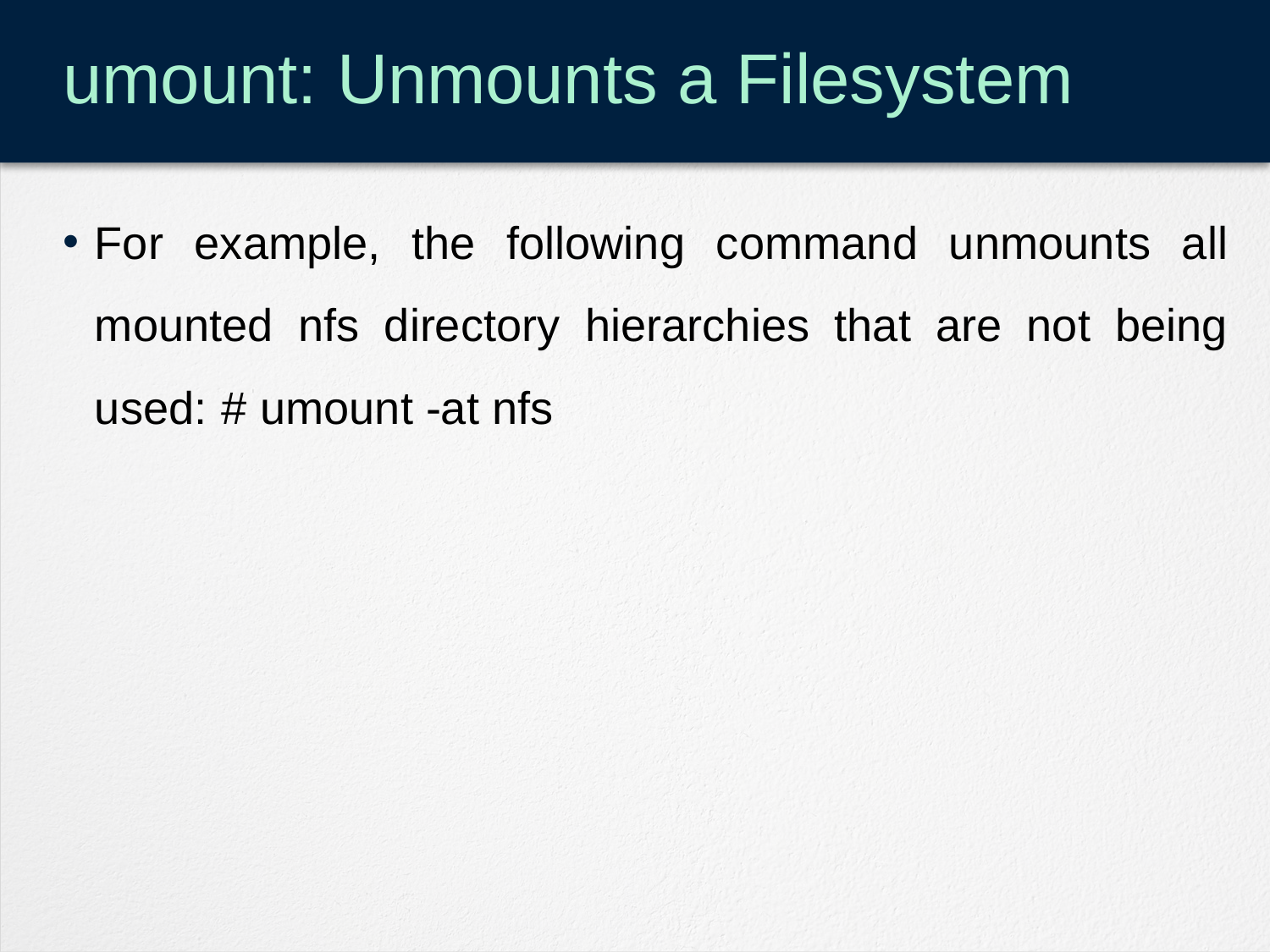

# umount: Unmounts a Filesystem
For example, the following command unmounts all mounted nfs directory hierarchies that are not being used: 	# umount -at nfs